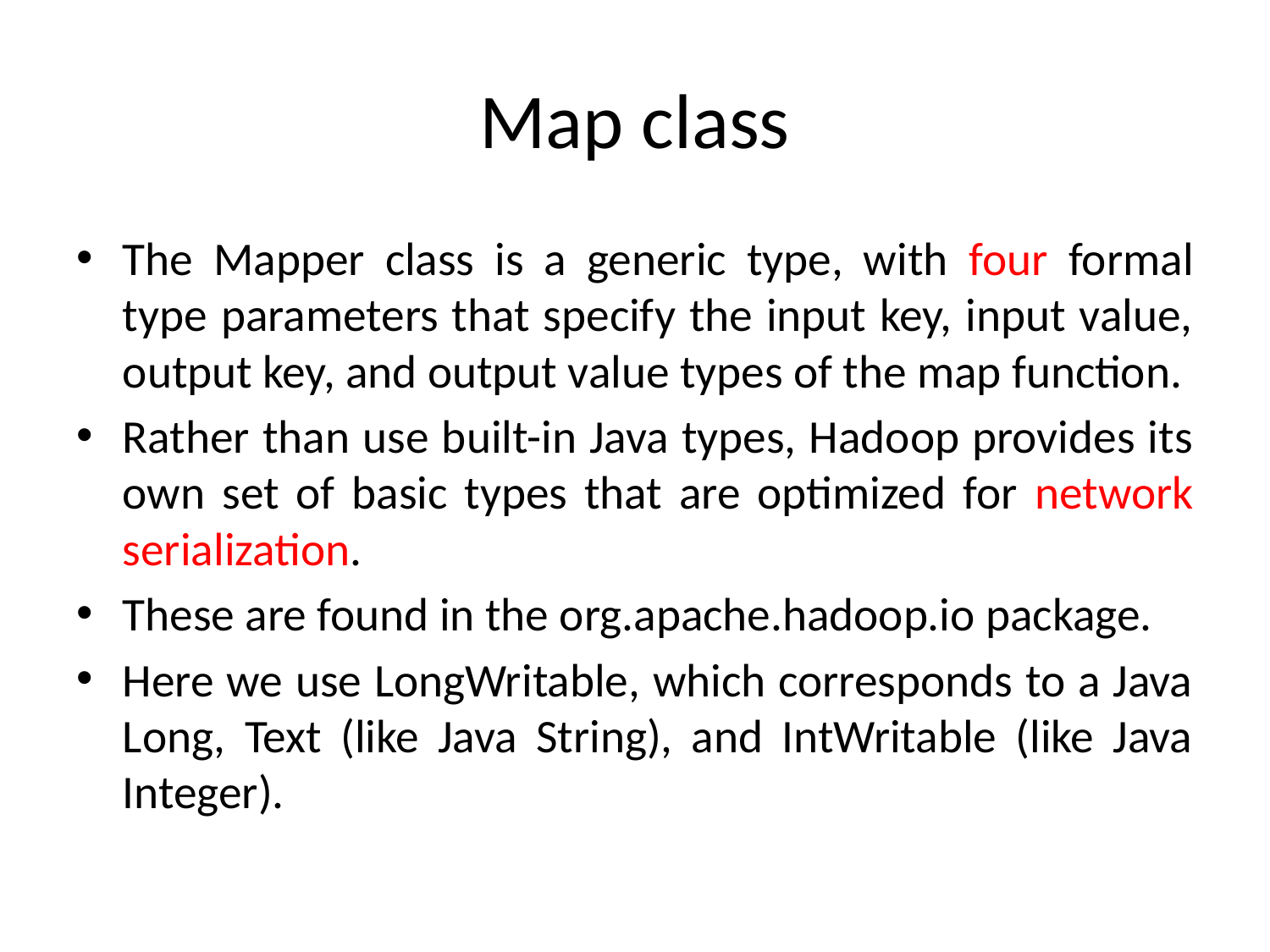

# Map class
The Mapper class is a generic type, with four formal type parameters that specify the input key, input value, output key, and output value types of the map function.
Rather than use built-in Java types, Hadoop provides its own set of basic types that are optimized for network serialization.
These are found in the org.apache.hadoop.io package.
Here we use LongWritable, which corresponds to a Java Long, Text (like Java String), and IntWritable (like Java Integer).